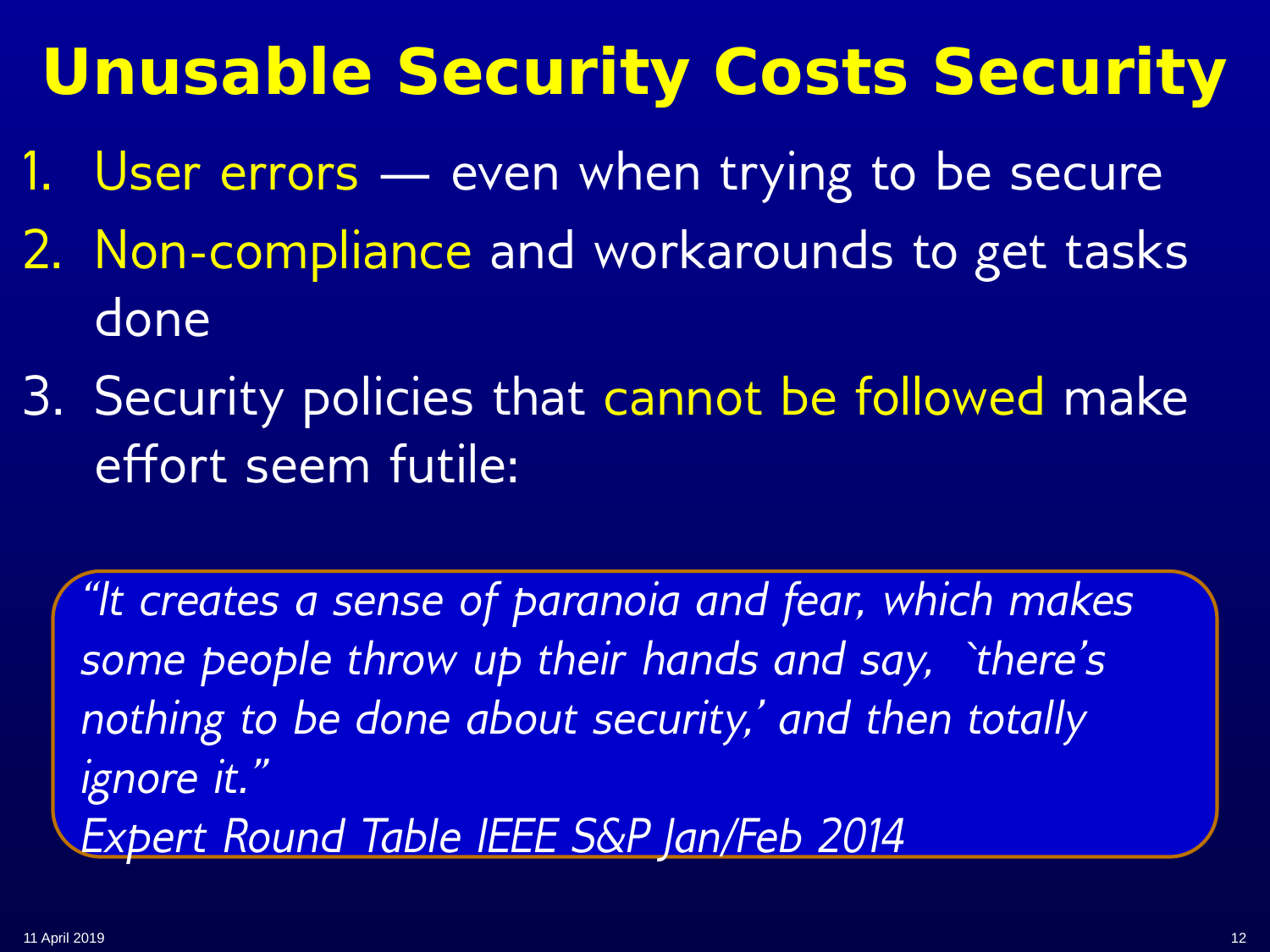

# Unusable Security Costs Security
User errors — even when trying to be secure
Non-compliance and workarounds to get tasks done
Security policies that cannot be followed make effort seem futile:
“It creates a sense of paranoia and fear, which makes some people throw up their hands and say,  `there’s nothing to be done about security,’ and then totally ignore it.”
Expert Round Table IEEE S&P Jan/Feb 2014
11 April 2019
12